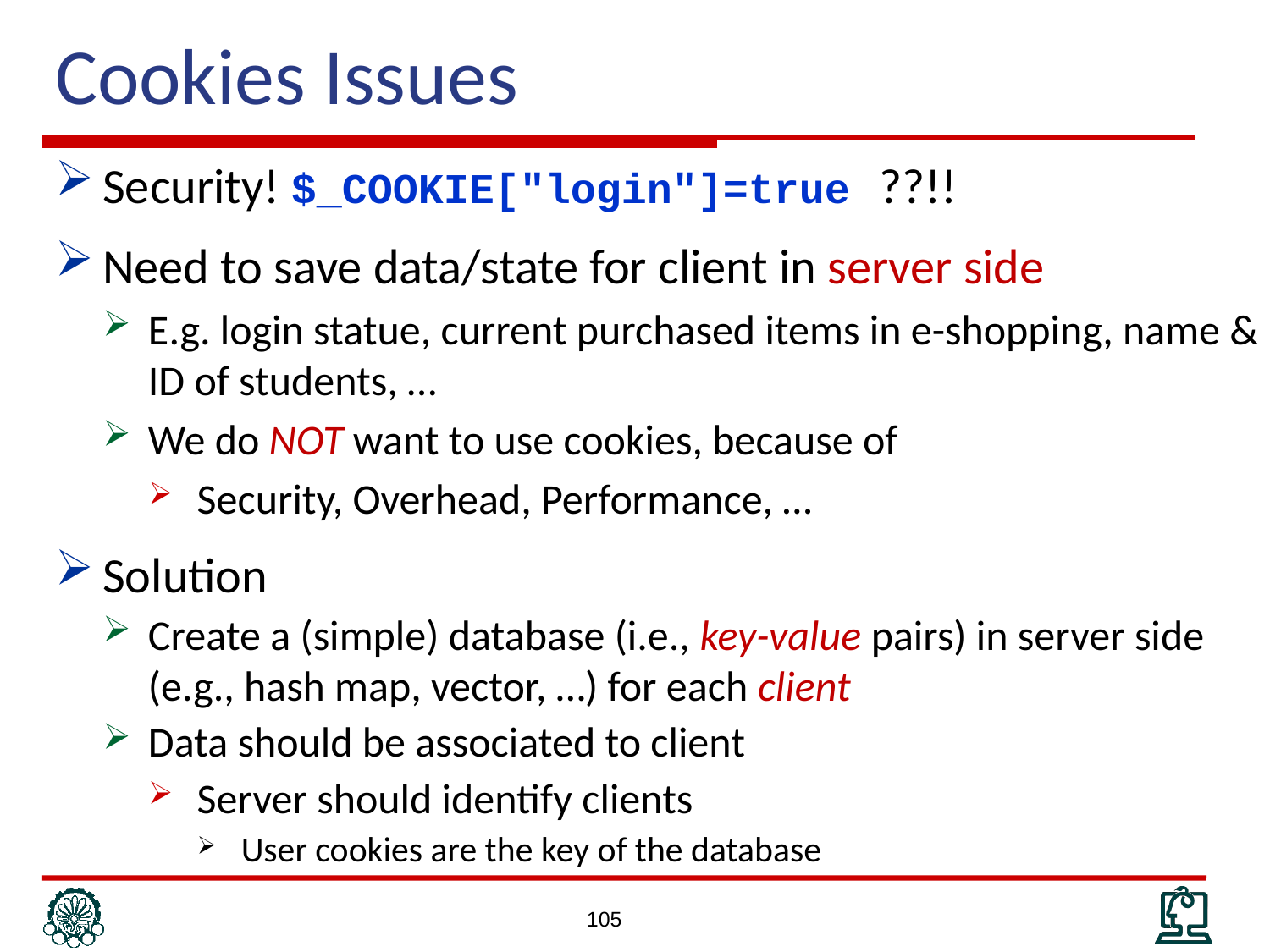

# Cookies Issues
Security! $_COOKIE["login"]=true ??!!
Need to save data/state for client in server side
E.g. login statue, current purchased items in e-shopping, name & ID of students, …
We do NOT want to use cookies, because of
Security, Overhead, Performance, …
Solution
Create a (simple) database (i.e., key-value pairs) in server side (e.g., hash map, vector, …) for each client
Data should be associated to client
Server should identify clients
User cookies are the key of the database
105